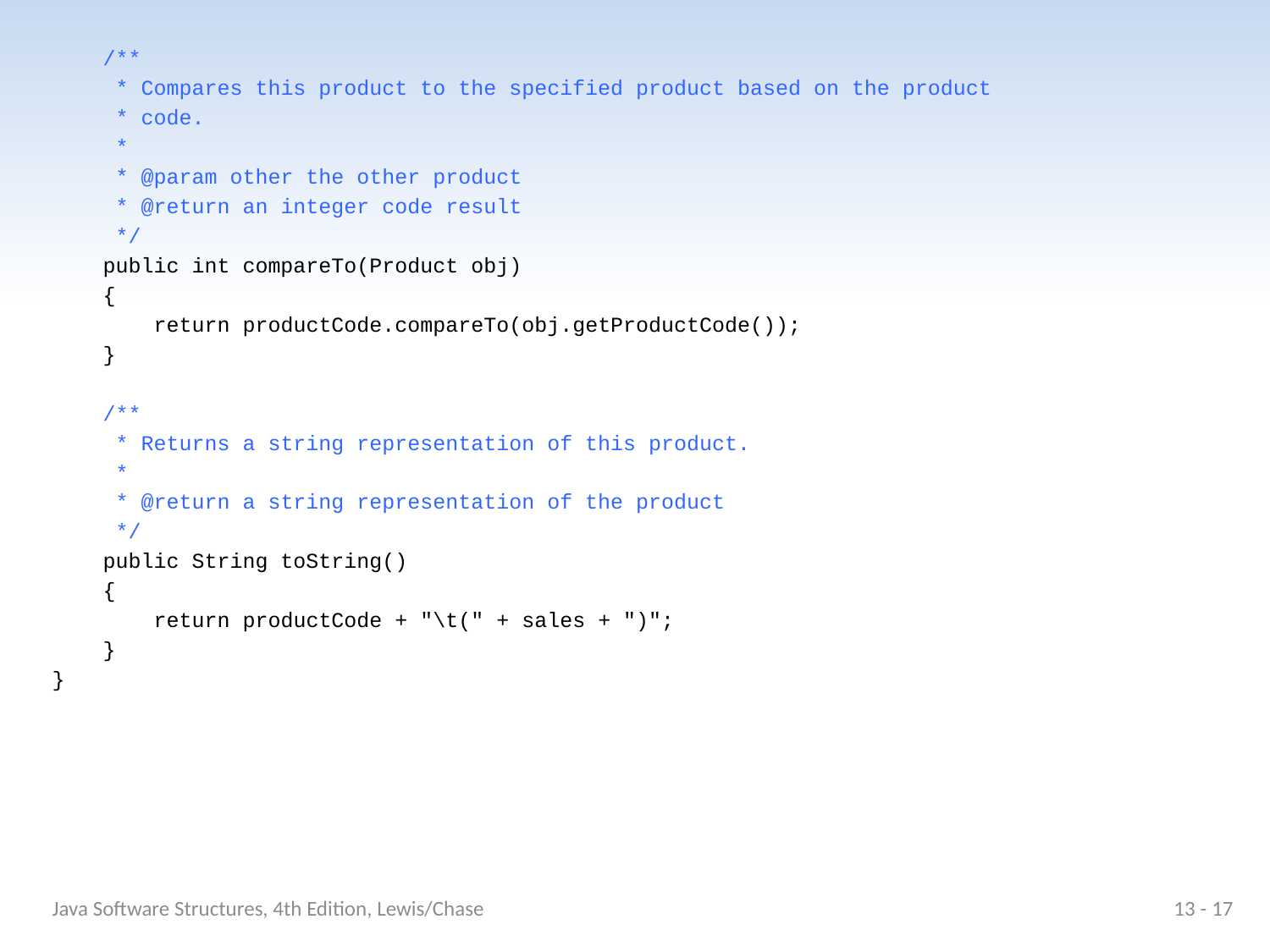

/**
     * Compares this product to the specified product based on the product
     * code.
     *
     * @param other the other product
     * @return an integer code result
     */
    public int compareTo(Product obj)
    {
        return productCode.compareTo(obj.getProductCode());
    }

    /**
     * Returns a string representation of this product.
     *
     * @return a string representation of the product
     */
    public String toString()
    {
        return productCode + "\t(" + sales + ")";
    }
}

Java Software Structures, 4th Edition, Lewis/Chase
13 - 17